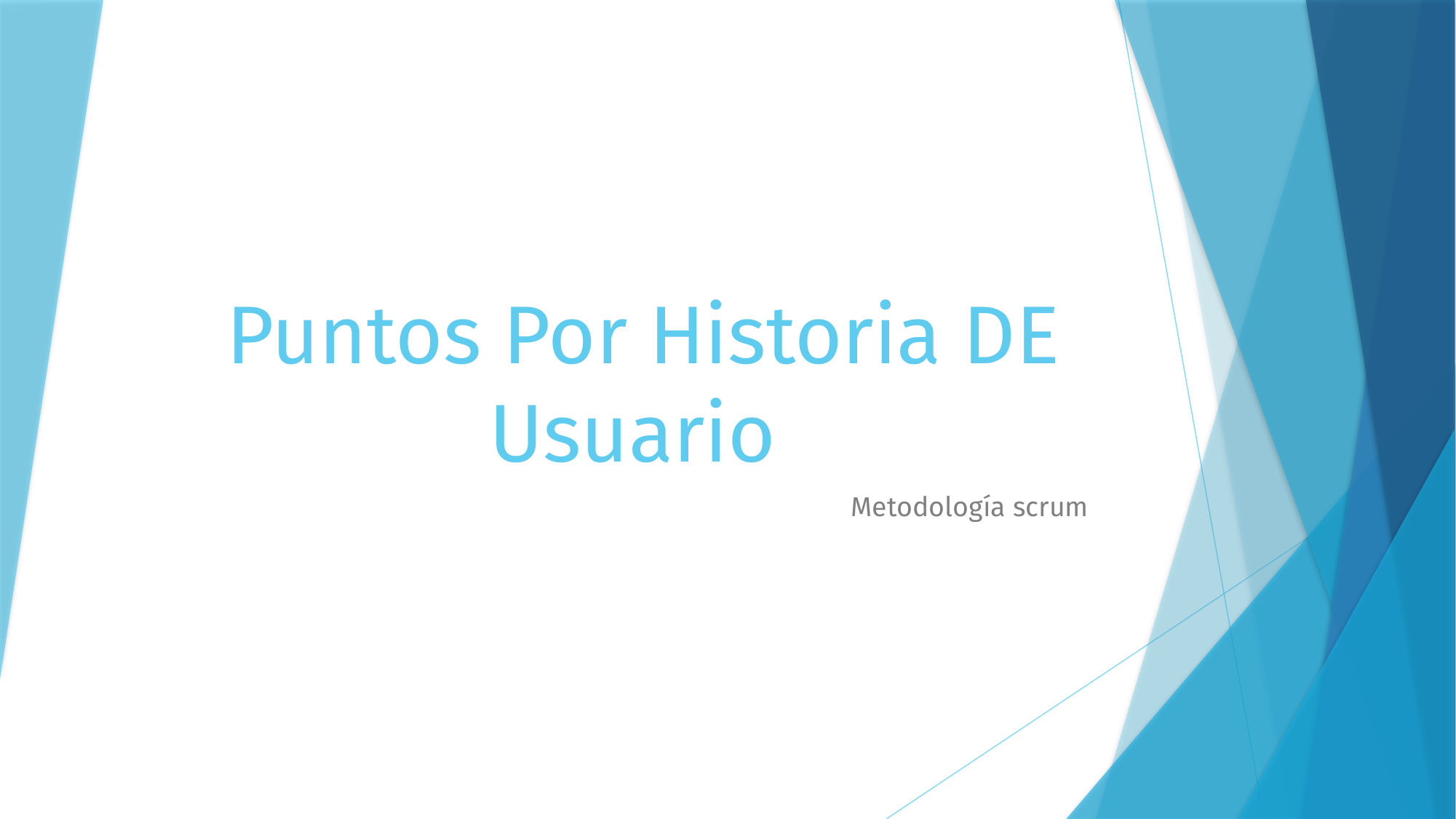

# Puntos Por Historia DE Usuario
Metodología scrum